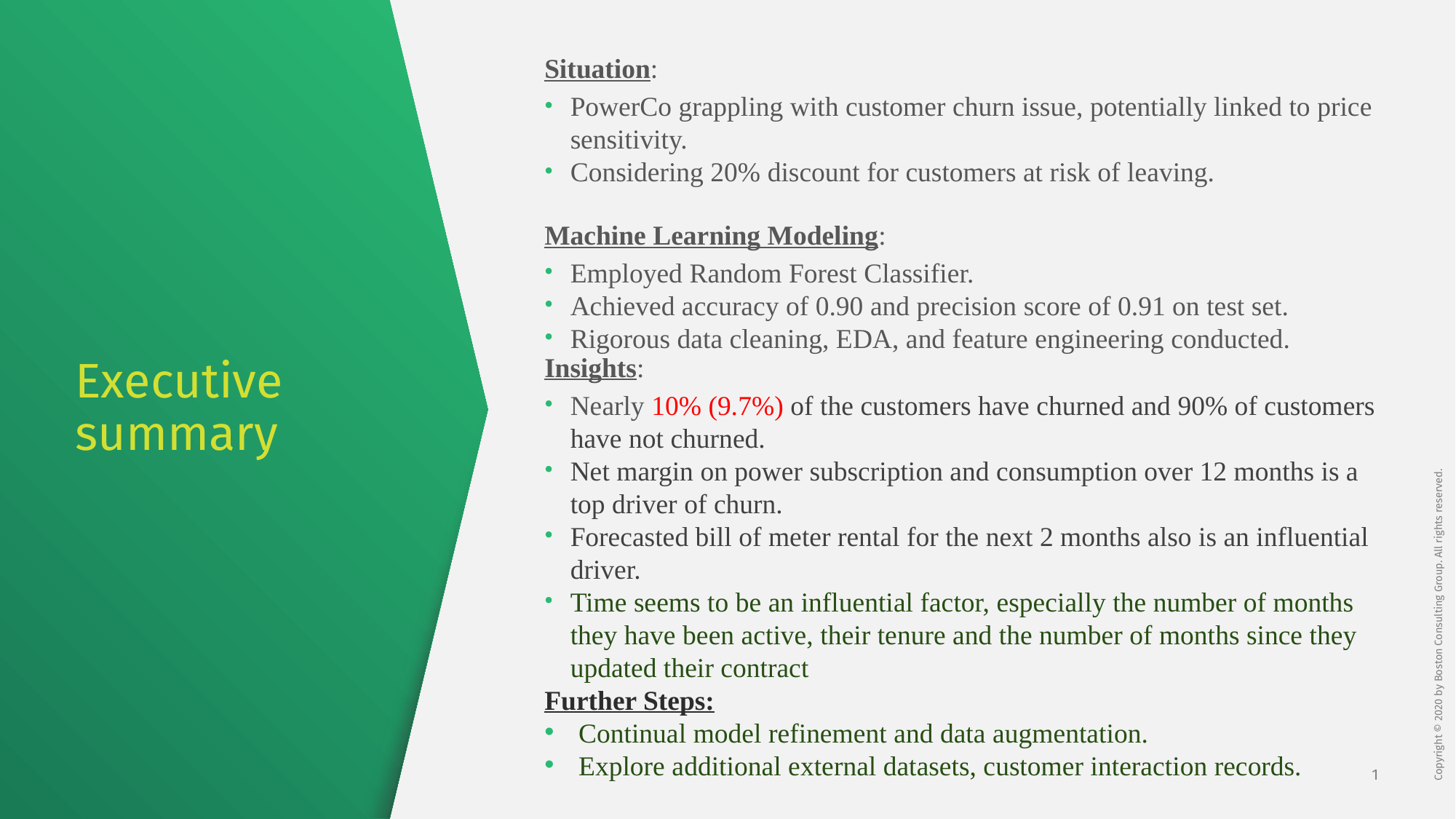

Situation:
PowerCo grappling with customer churn issue, potentially linked to price sensitivity.
Considering 20% discount for customers at risk of leaving.

Machine Learning Modeling:
Employed Random Forest Classifier.
Achieved accuracy of 0.90 and precision score of 0.91 on test set.
Rigorous data cleaning, EDA, and feature engineering conducted.
Insights:
Nearly 10% (9.7%) of the customers have churned and 90% of customers have not churned.
Net margin on power subscription and consumption over 12 months is a top driver of churn.
Forecasted bill of meter rental for the next 2 months also is an influential driver.
Time seems to be an influential factor, especially the number of months they have been active, their tenure and the number of months since they updated their contract
Further Steps:
Continual model refinement and data augmentation.
Explore additional external datasets, customer interaction records.

# Executive summary